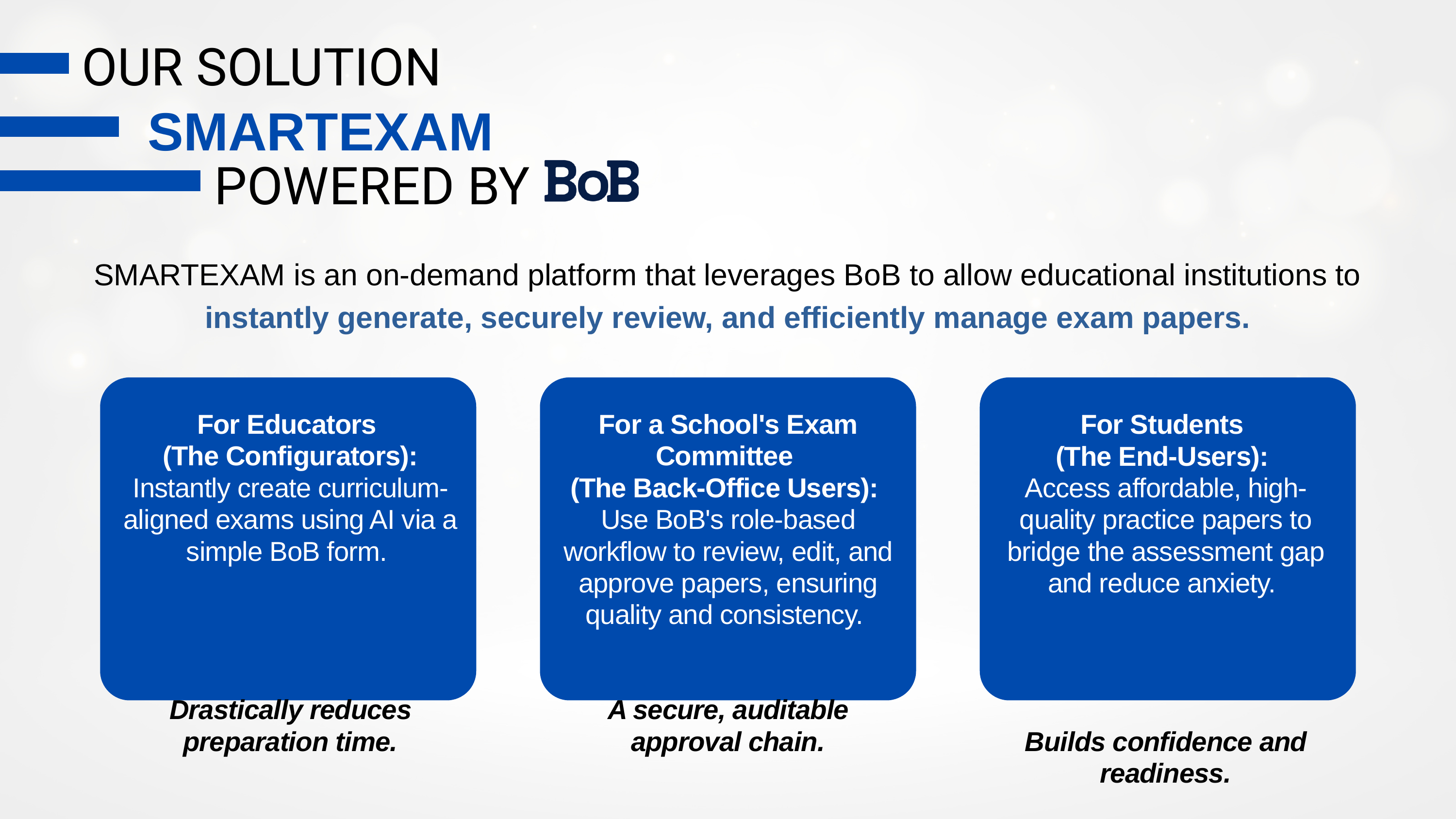

OUR SOLUTION

SMARTEXAM

POWERED BY

SMARTEXAM is an on-demand platform that leverages BoB to allow educational institutions to instantly generate, securely review, and efficiently manage exam papers.

For Educators
(The Configurators): Instantly create curriculum-aligned exams using AI via a simple BoB form.

Drastically reduces preparation time.

For a School's Exam Committee
(The Back-Office Users):
Use BoB's role-based workflow to review, edit, and approve papers, ensuring quality and consistency.

A secure, auditable approval chain.

For Students
(The End-Users):
Access affordable, high-quality practice papers to bridge the assessment gap and reduce anxiety.

Builds confidence and readiness.